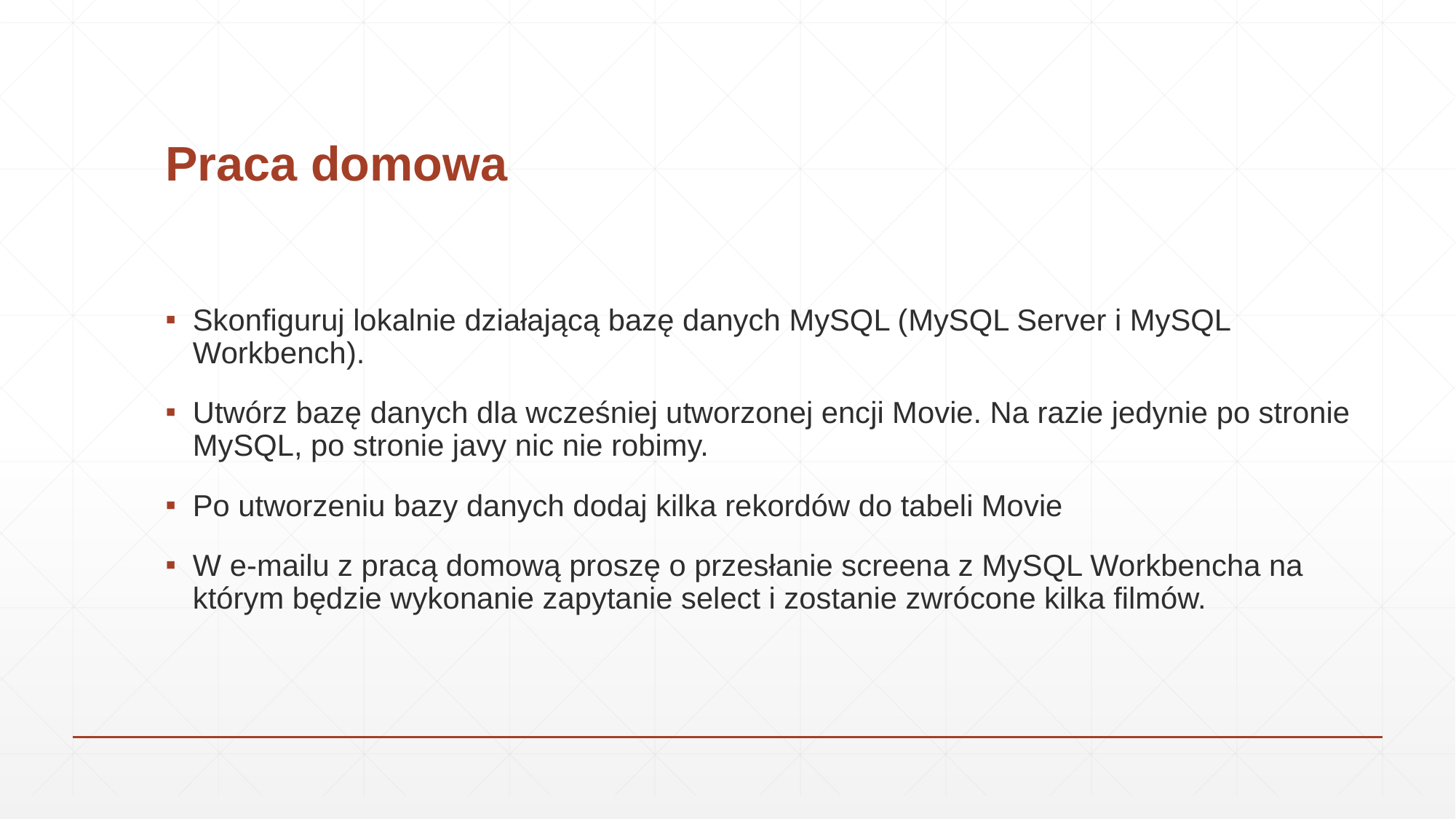

# Praca domowa
Skonfiguruj lokalnie działającą bazę danych MySQL (MySQL Server i MySQL Workbench).
Utwórz bazę danych dla wcześniej utworzonej encji Movie. Na razie jedynie po stronie MySQL, po stronie javy nic nie robimy.
Po utworzeniu bazy danych dodaj kilka rekordów do tabeli Movie
W e-mailu z pracą domową proszę o przesłanie screena z MySQL Workbencha na którym będzie wykonanie zapytanie select i zostanie zwrócone kilka filmów.